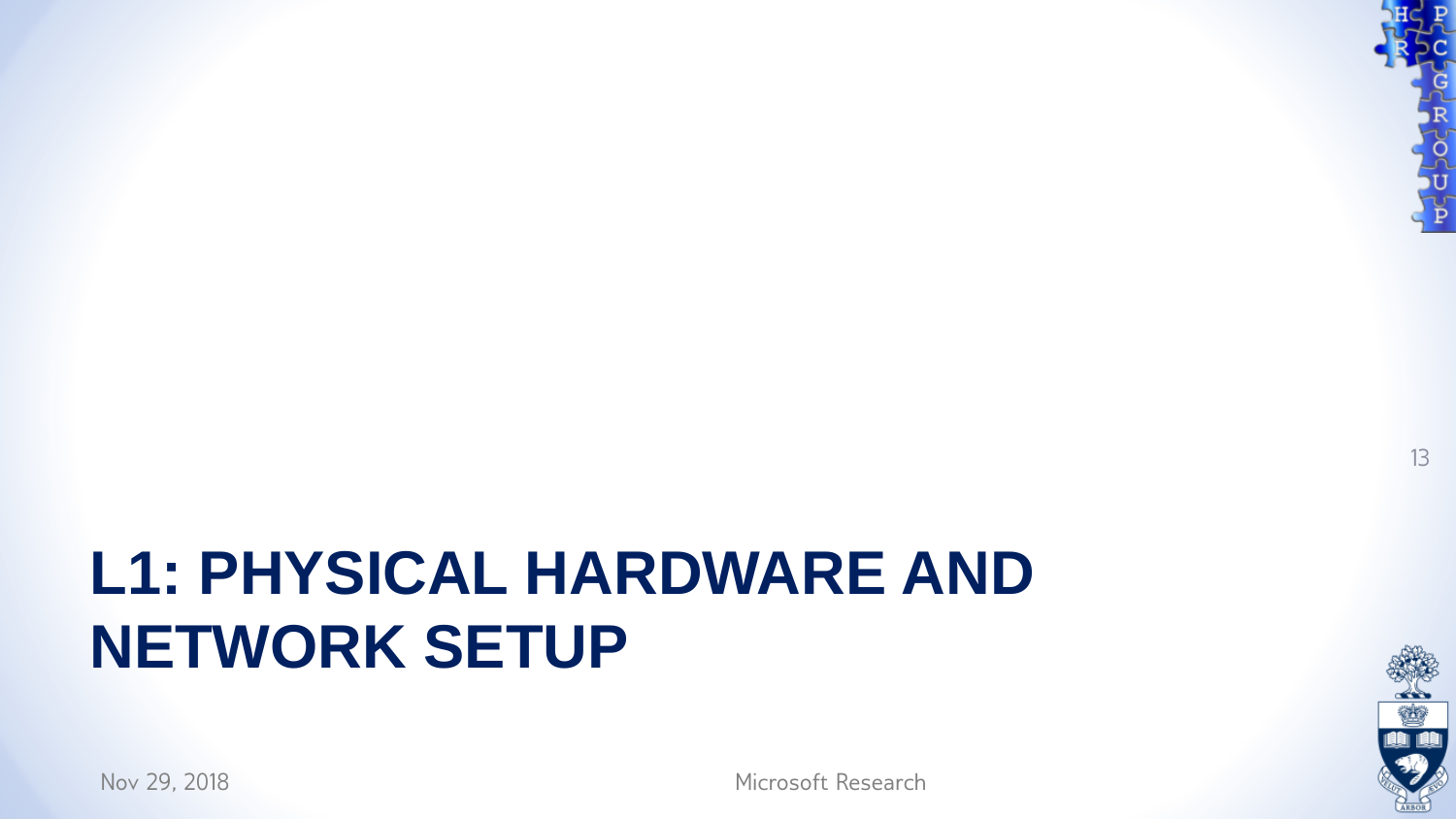

13
# L1: Physical Hardware and Network Setup
Nov 29, 2018
Microsoft Research